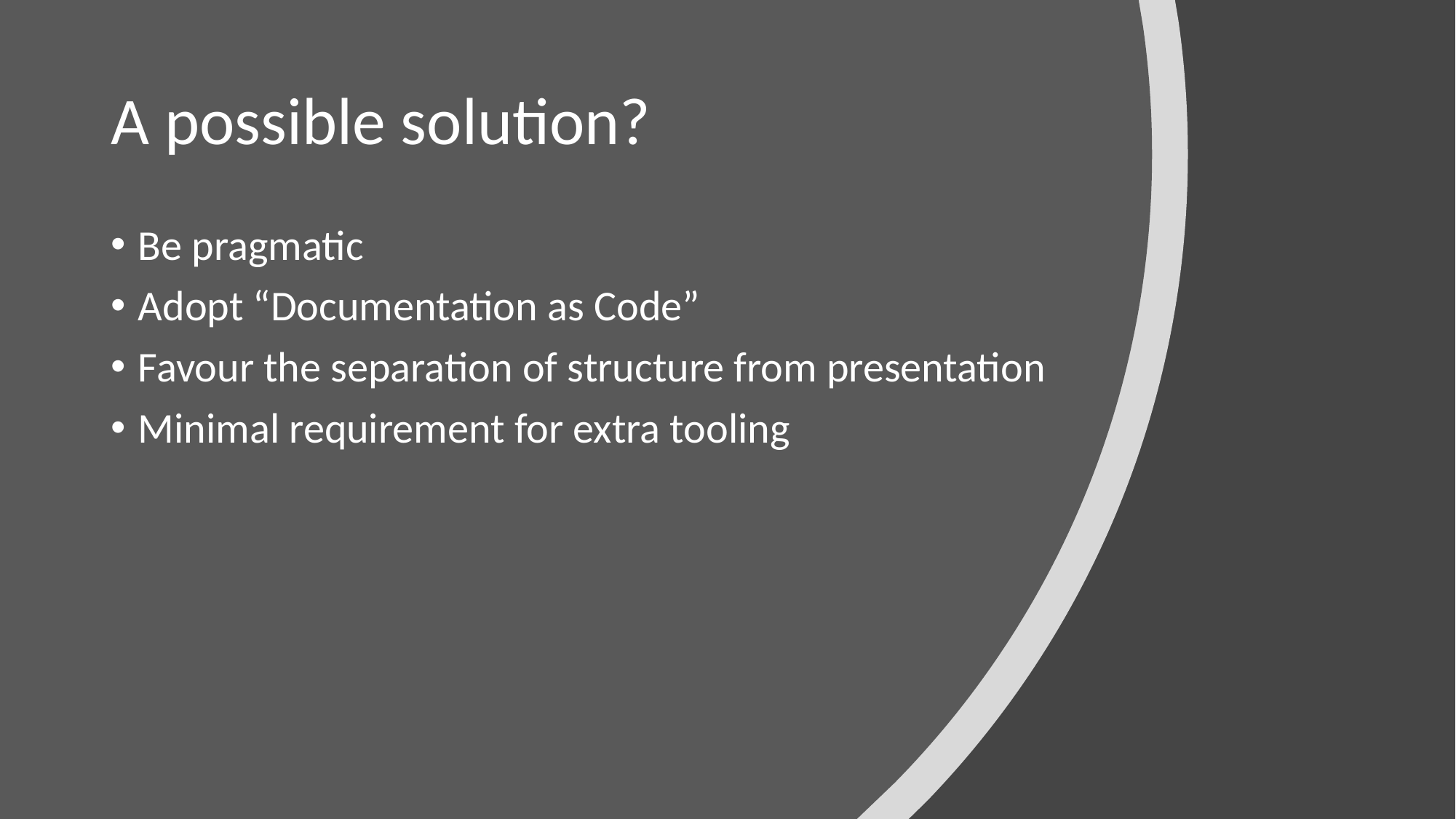

# A possible solution?
Be pragmatic
Adopt “Documentation as Code”
Favour the separation of structure from presentation
Minimal requirement for extra tooling